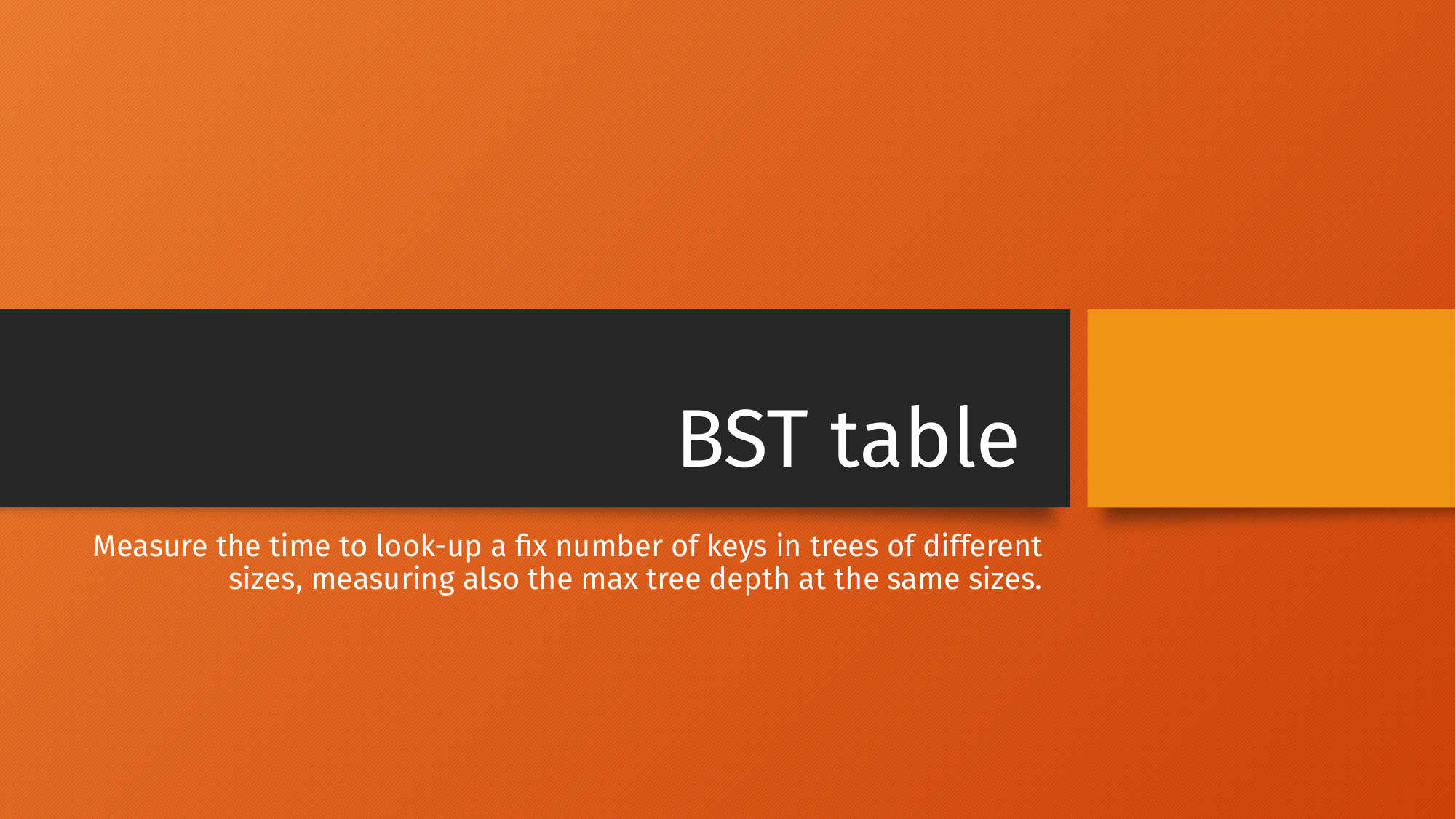

# BST table
Measure the time to look-up a fix number of keys in trees of different sizes, measuring also the max tree depth at the same sizes.